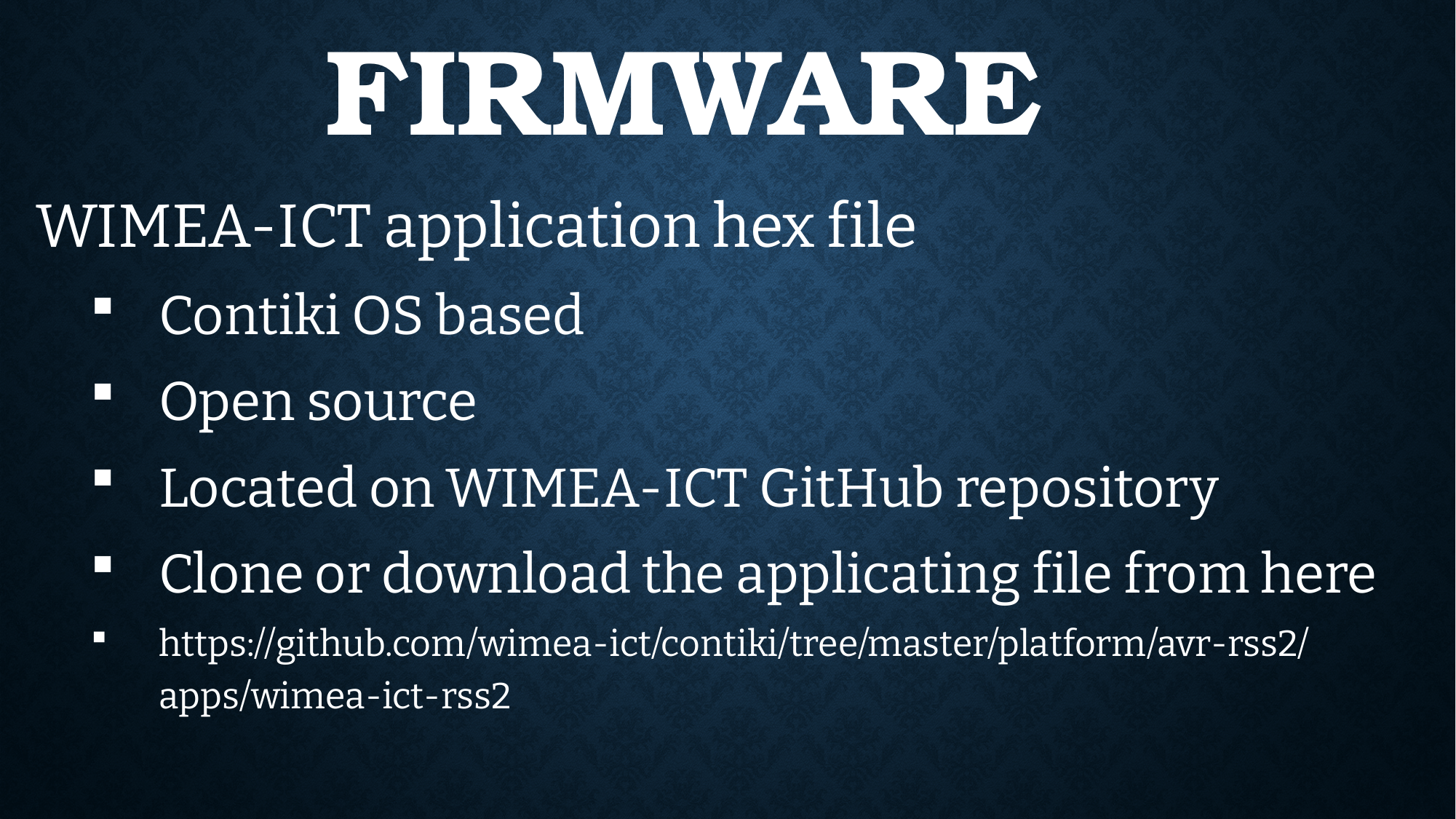

# firmware
WIMEA-ICT application hex file
Contiki OS based
Open source
Located on WIMEA-ICT GitHub repository
Clone or download the applicating file from here
https://github.com/wimea-ict/contiki/tree/master/platform/avr-rss2/apps/wimea-ict-rss2